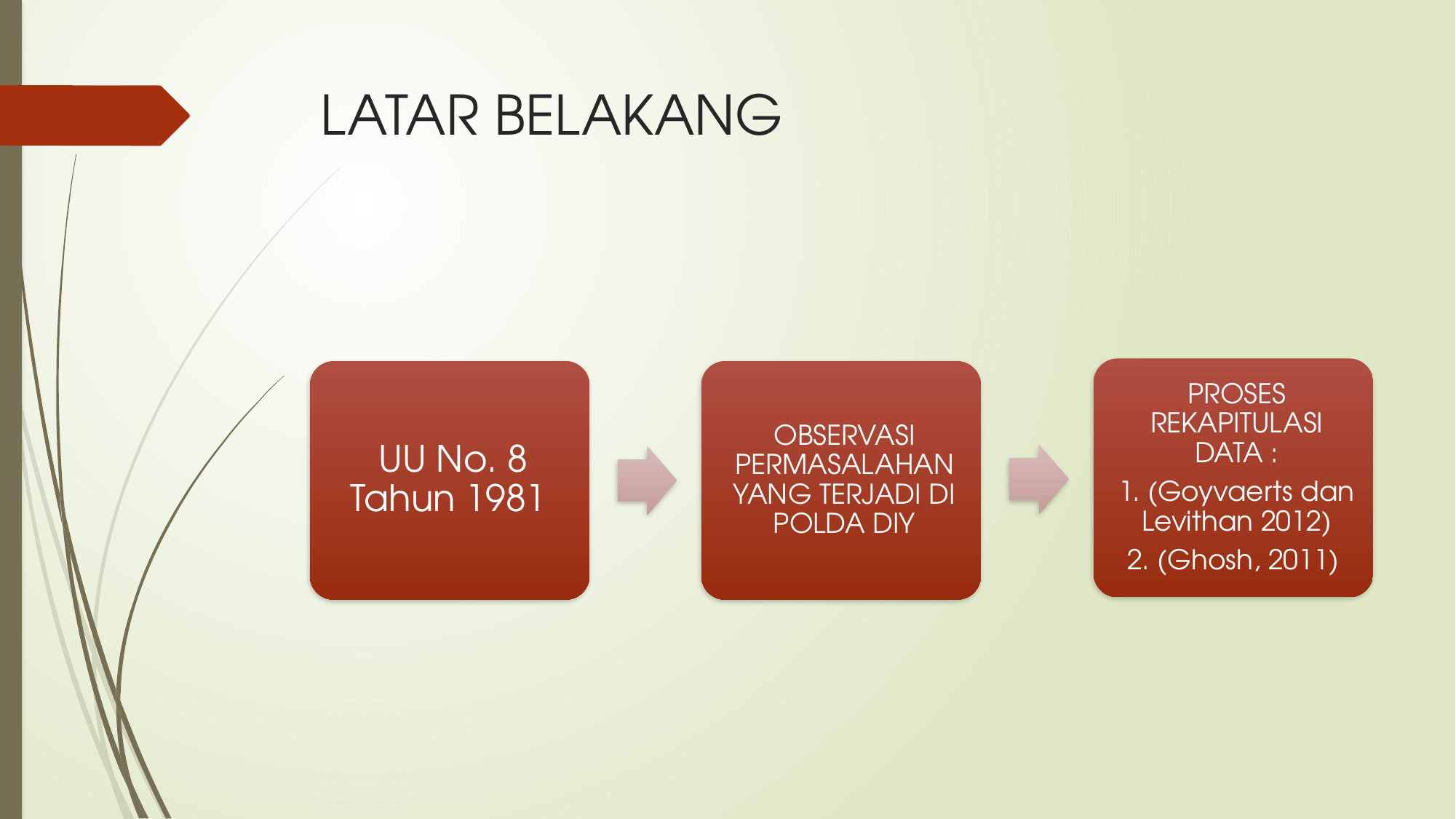

# LATAR BELAKANG
UU No. 8 Tahun 1981

OBSERVASI PERMASALAHAN YANG TERJADI DI POLDA DIY

PROSES REKAPITULASI DATA :
1. (Goyvaerts dan Levithan 2012)
2. (Ghosh, 2011)